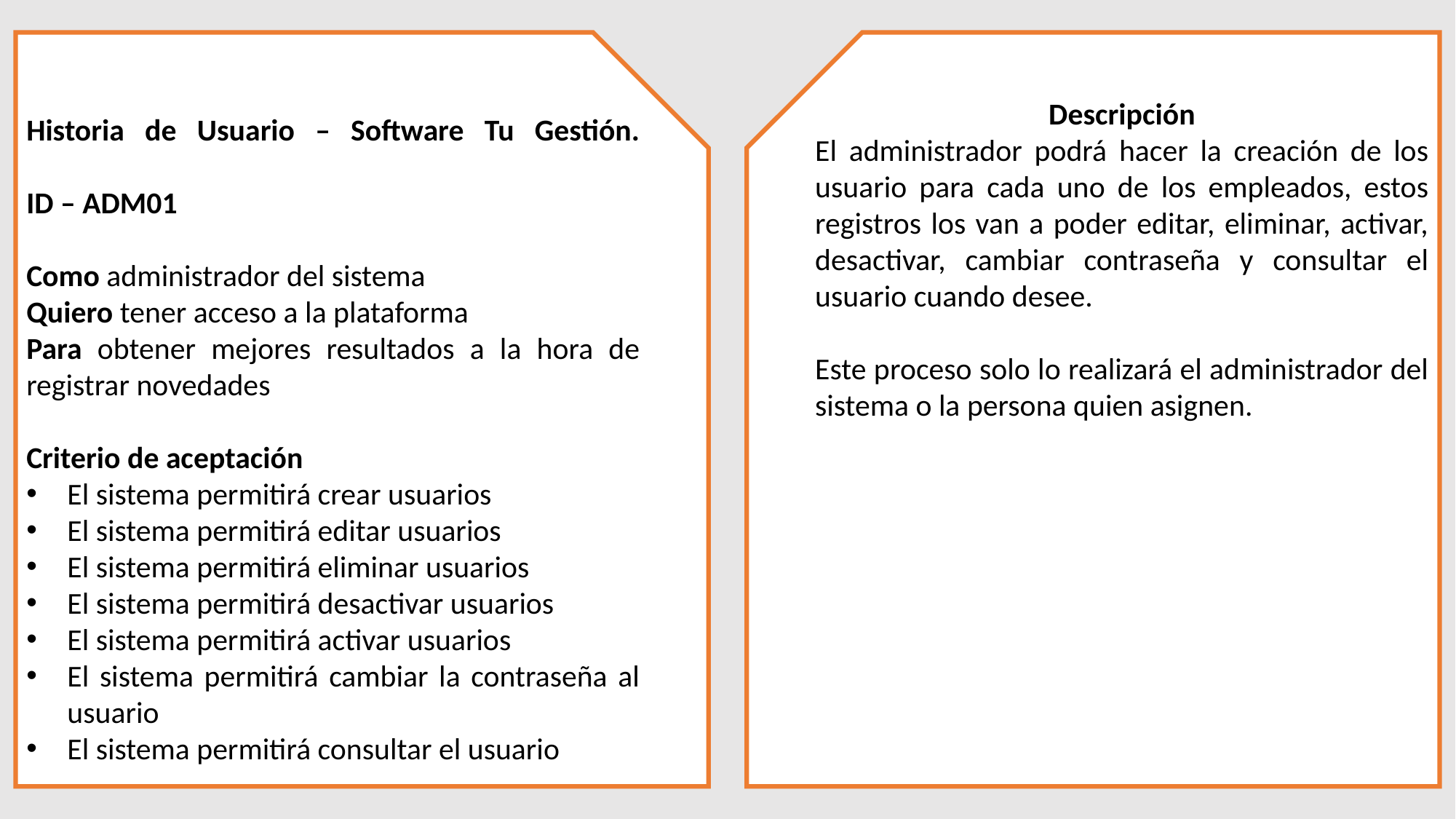

Historia de Usuario – Software Tu Gestión.
ID – ADM01

Como administrador del sistema
Quiero tener acceso a la plataforma
Para obtener mejores resultados a la hora de registrar novedades

Criterio de aceptación
El sistema permitirá crear usuarios
El sistema permitirá editar usuarios
El sistema permitirá eliminar usuarios
El sistema permitirá desactivar usuarios
El sistema permitirá activar usuarios
El sistema permitirá cambiar la contraseña al usuario
El sistema permitirá consultar el usuario
Descripción
El administrador podrá hacer la creación de los usuario para cada uno de los empleados, estos registros los van a poder editar, eliminar, activar, desactivar, cambiar contraseña y consultar el usuario cuando desee.

Este proceso solo lo realizará el administrador del sistema o la persona quien asignen.